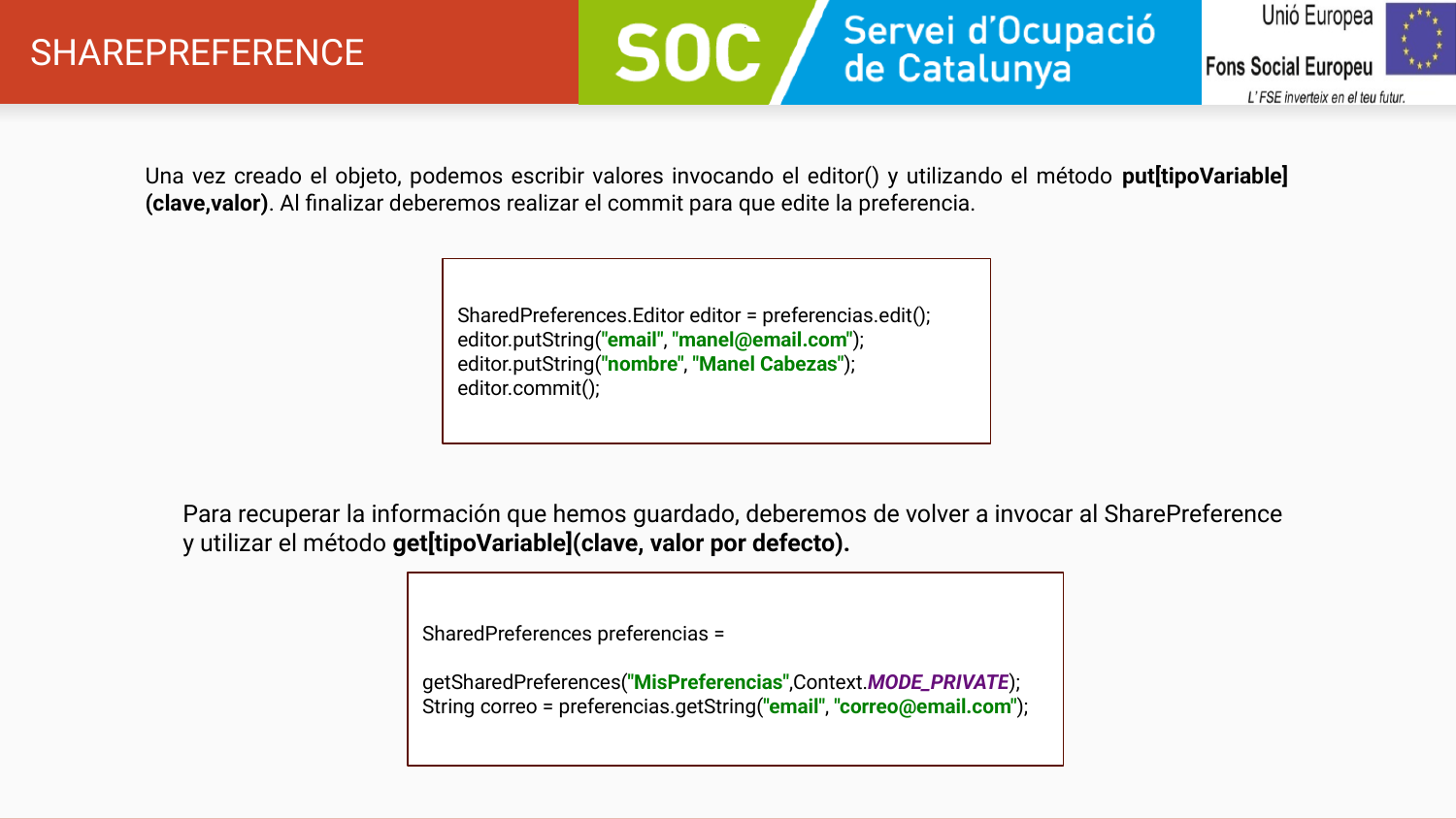

# SHAREPREFERENCE
Una vez creado el objeto, podemos escribir valores invocando el editor() y utilizando el método put[tipoVariable](clave,valor). Al finalizar deberemos realizar el commit para que edite la preferencia.
SharedPreferences.Editor editor = preferencias.edit();
editor.putString("email", "manel@email.com");
editor.putString("nombre", "Manel Cabezas");
editor.commit();
Para recuperar la información que hemos guardado, deberemos de volver a invocar al SharePreference y utilizar el método get[tipoVariable](clave, valor por defecto).
SharedPreferences preferencias =
       getSharedPreferences("MisPreferencias",Context.MODE_PRIVATE);
String correo = preferencias.getString("email", "correo@email.com");